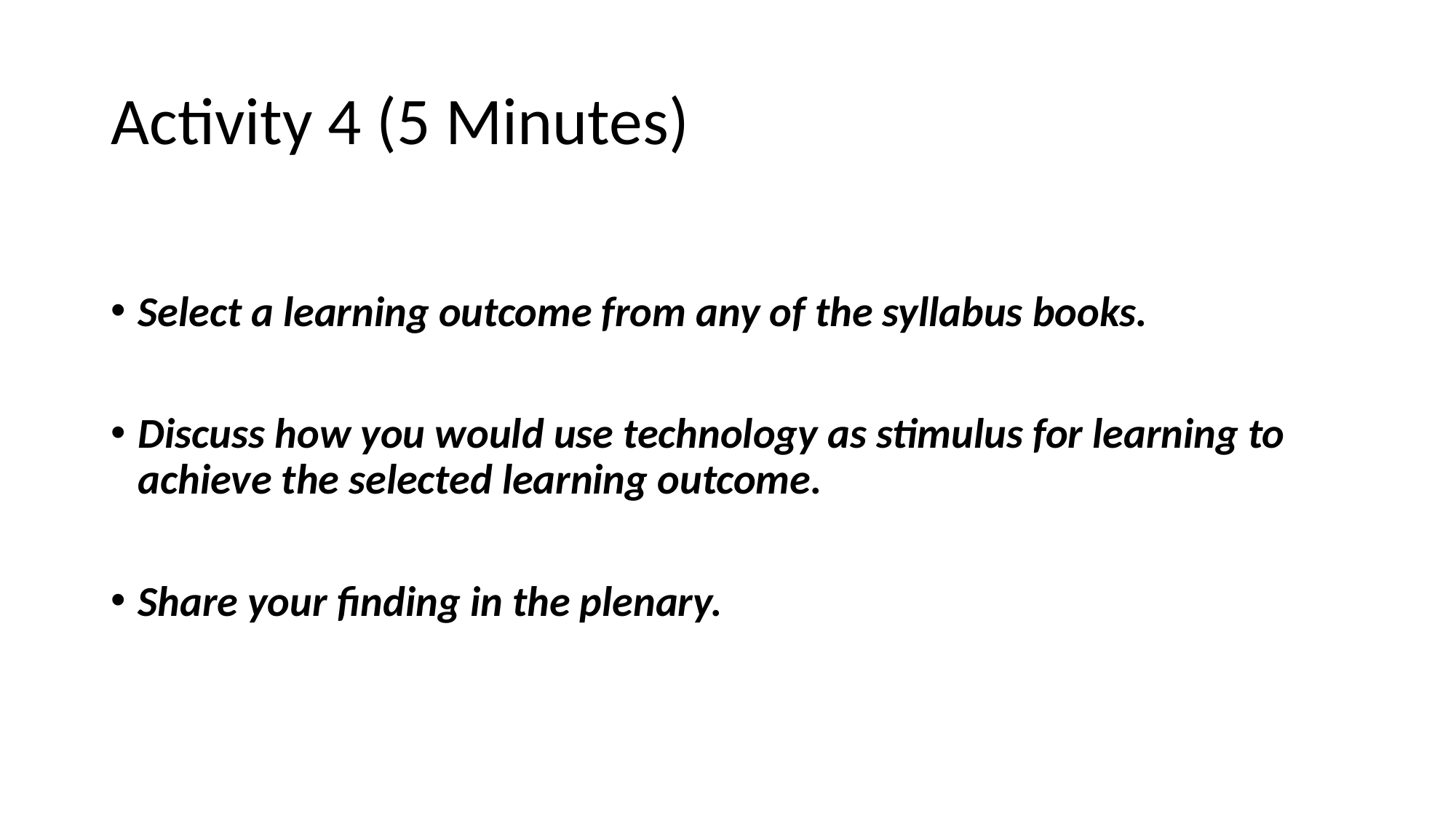

# Activity 4 (5 Minutes)

Select a learning outcome from any of the syllabus books.

Discuss how you would use technology as stimulus for learning to achieve the selected learning outcome.

Share your finding in the plenary.